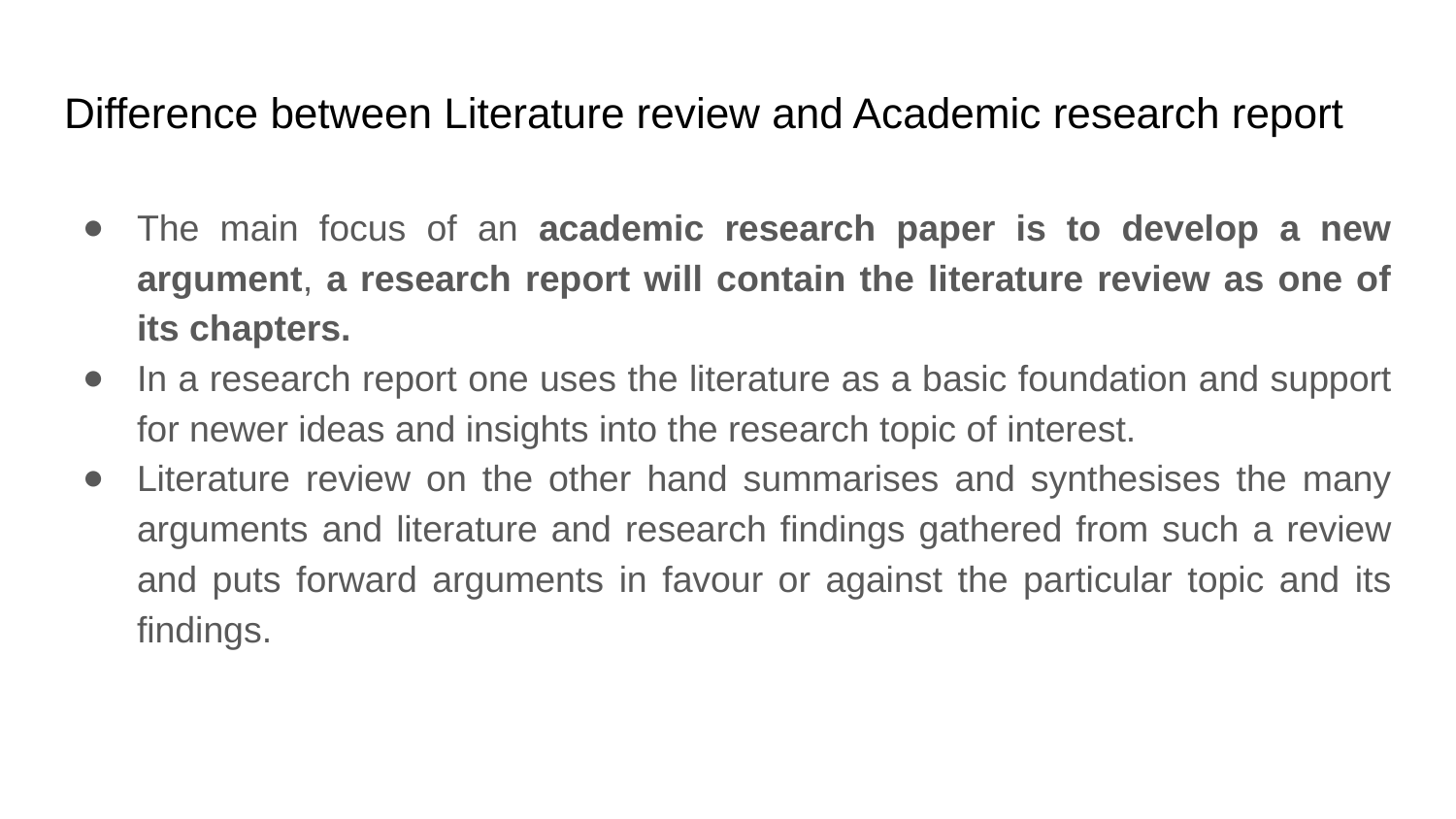

# Difference between Literature review and Academic research report
The main focus of an academic research paper is to develop a new argument, a research report will contain the literature review as one of its chapters.
In a research report one uses the literature as a basic foundation and support for newer ideas and insights into the research topic of interest.
Literature review on the other hand summarises and synthesises the many arguments and literature and research findings gathered from such a review and puts forward arguments in favour or against the particular topic and its findings.